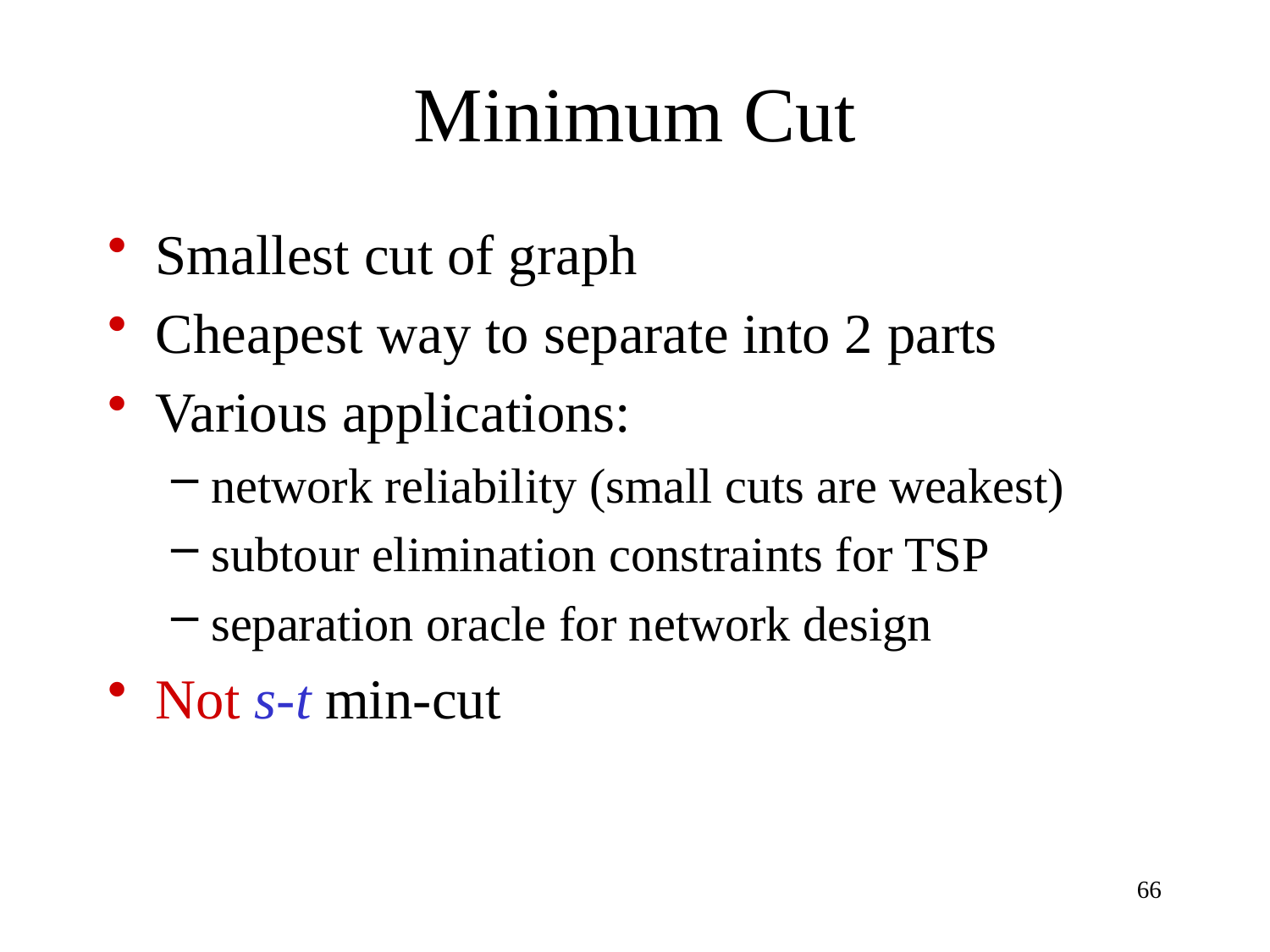

# Minimum Cut
Smallest cut of graph
Cheapest way to separate into 2 parts
Various applications:
network reliability (small cuts are weakest)
subtour elimination constraints for TSP
separation oracle for network design
Not s-t min-cut

66